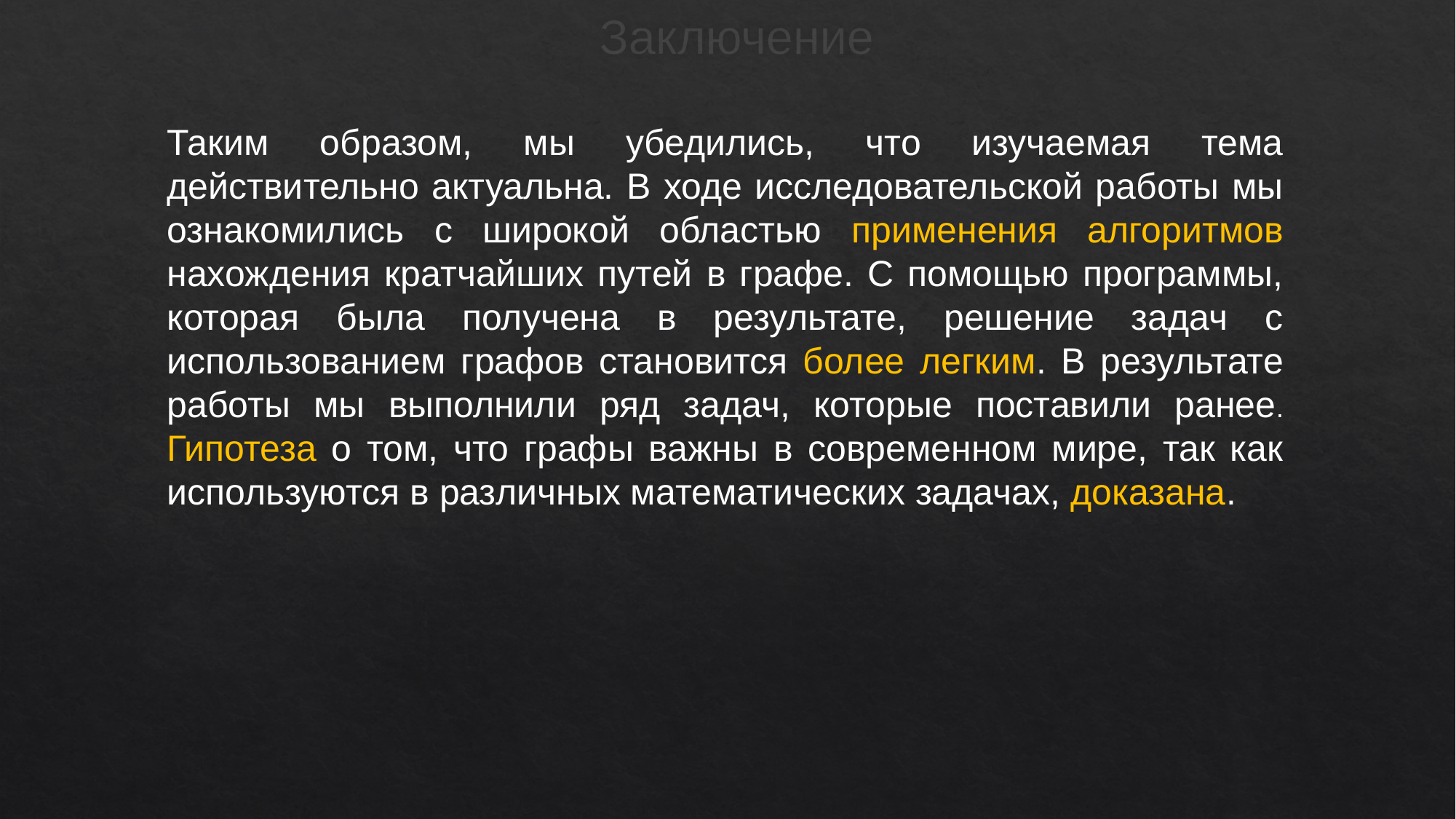

Заключение
Таким образом, мы убедились, что изучаемая тема действительно актуальна. В ходе исследовательской работы мы ознакомились с широкой областью применения алгоритмов нахождения кратчайших путей в графе. С помощью программы, которая была получена в результате, решение задач с использованием графов становится более легким. В результате работы мы выполнили ряд задач, которые поставили ранее. Гипотеза о том, что графы важны в современном мире, так как используются в различных математических задачах, доказана.